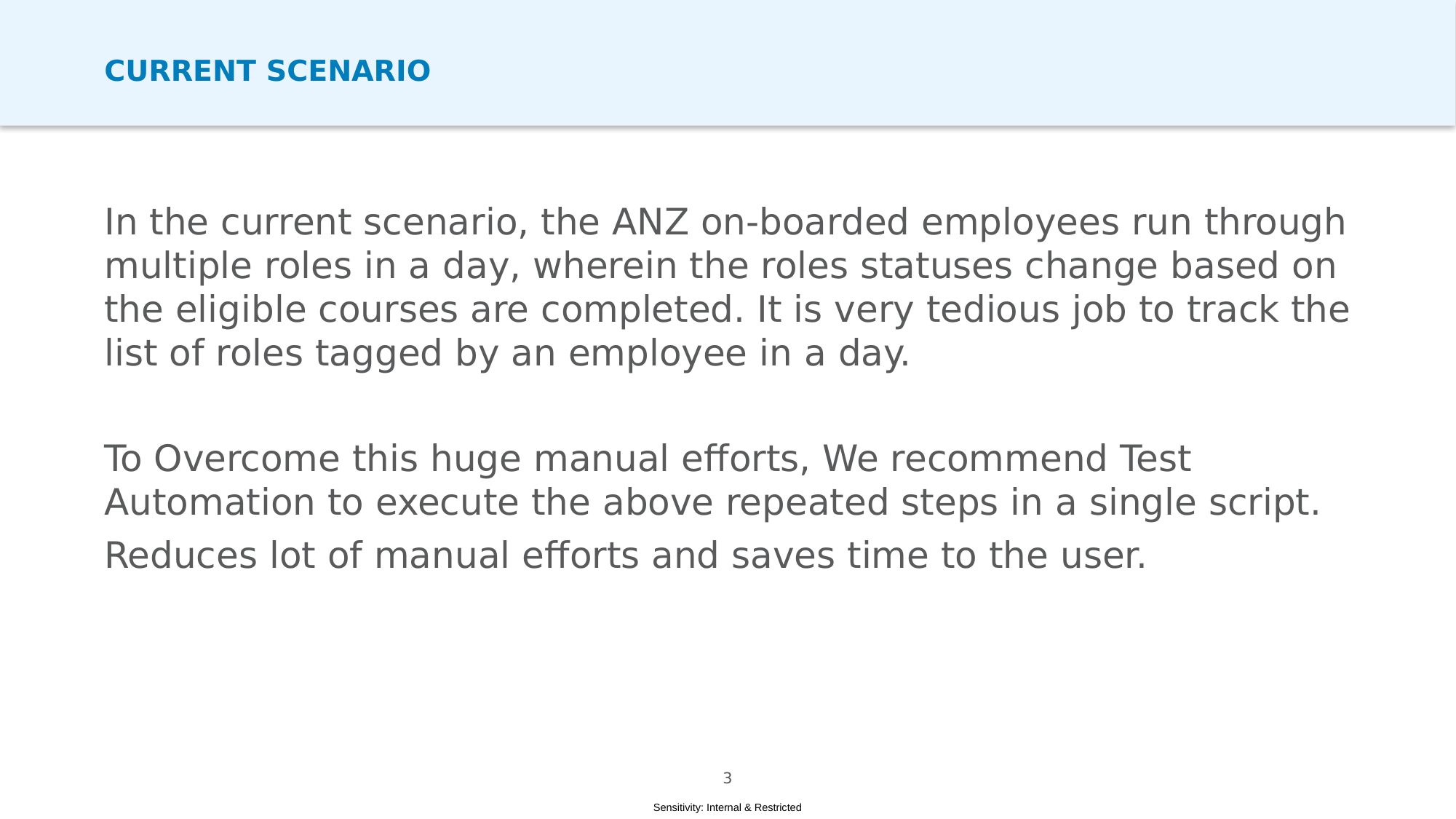

# Current scenario

In the current scenario, the ANZ on-boarded employees run through multiple roles in a day, wherein the roles statuses change based on the eligible courses are completed. It is very tedious job to track the list of roles tagged by an employee in a day.

To Overcome this huge manual efforts, We recommend Test Automation to execute the above repeated steps in a single script.
Reduces lot of manual efforts and saves time to the user.
3